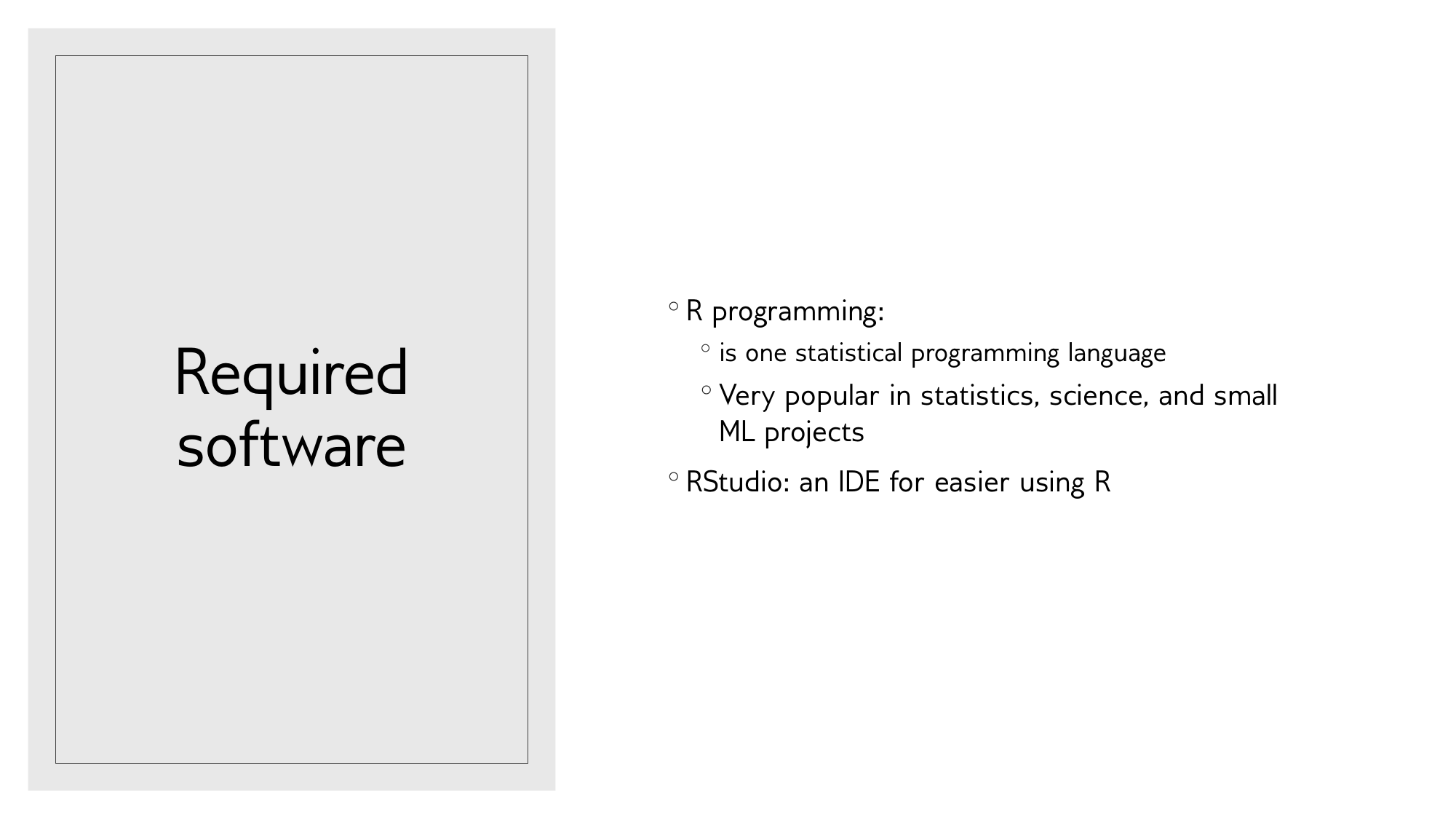

R programming:
is one statistical programming language
Very popular in statistics, science, and small ML projects
RStudio: an IDE for easier using R
# Required software